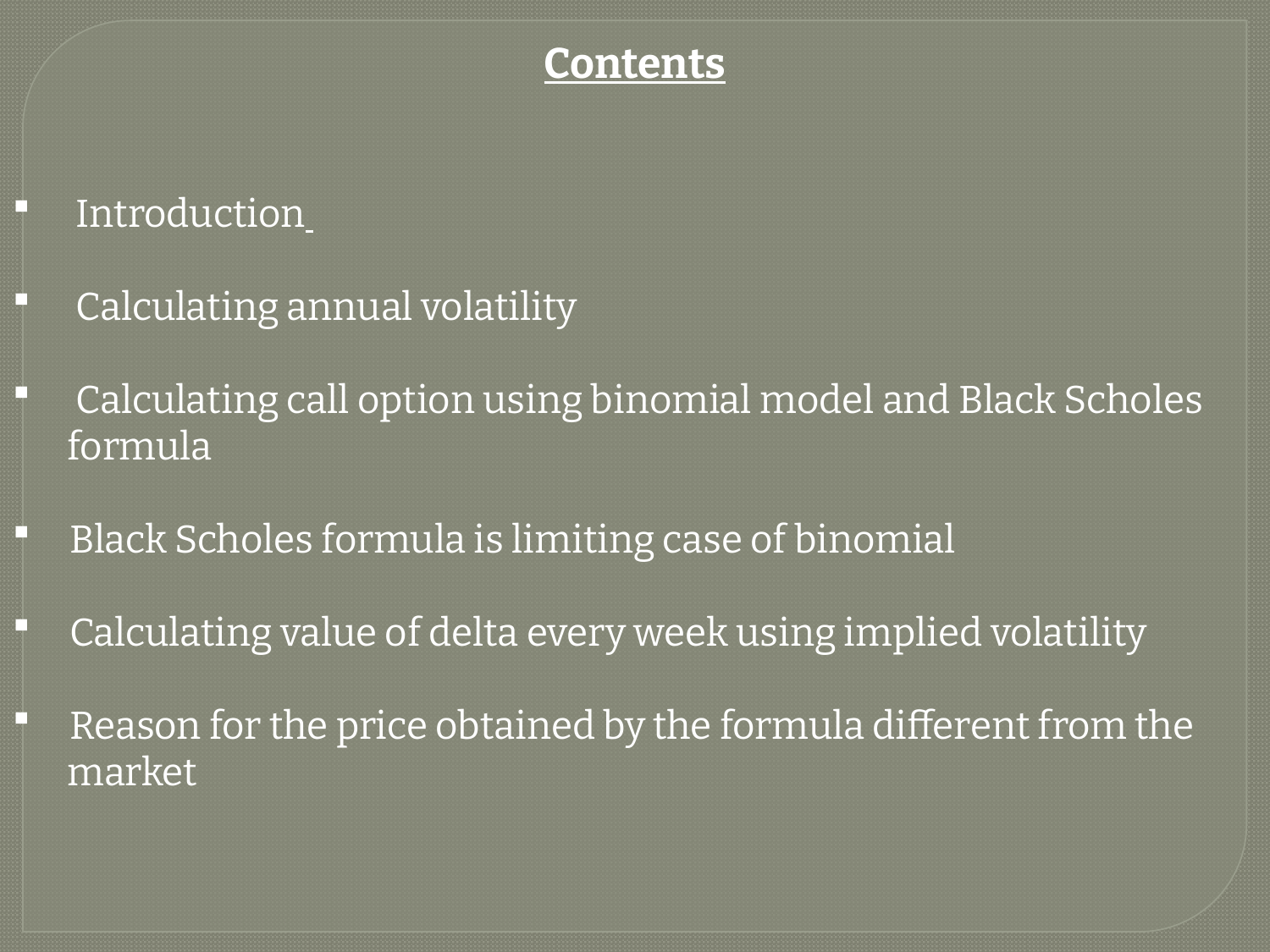

Contents

Introduction

Calculating annual volatility

Calculating call option using binomial model and Black Scholes
       formula

     Black Scholes formula is limiting case of binomial

     Calculating value of delta every week using implied volatility

     Reason for the price obtained by the formula different from the
       market